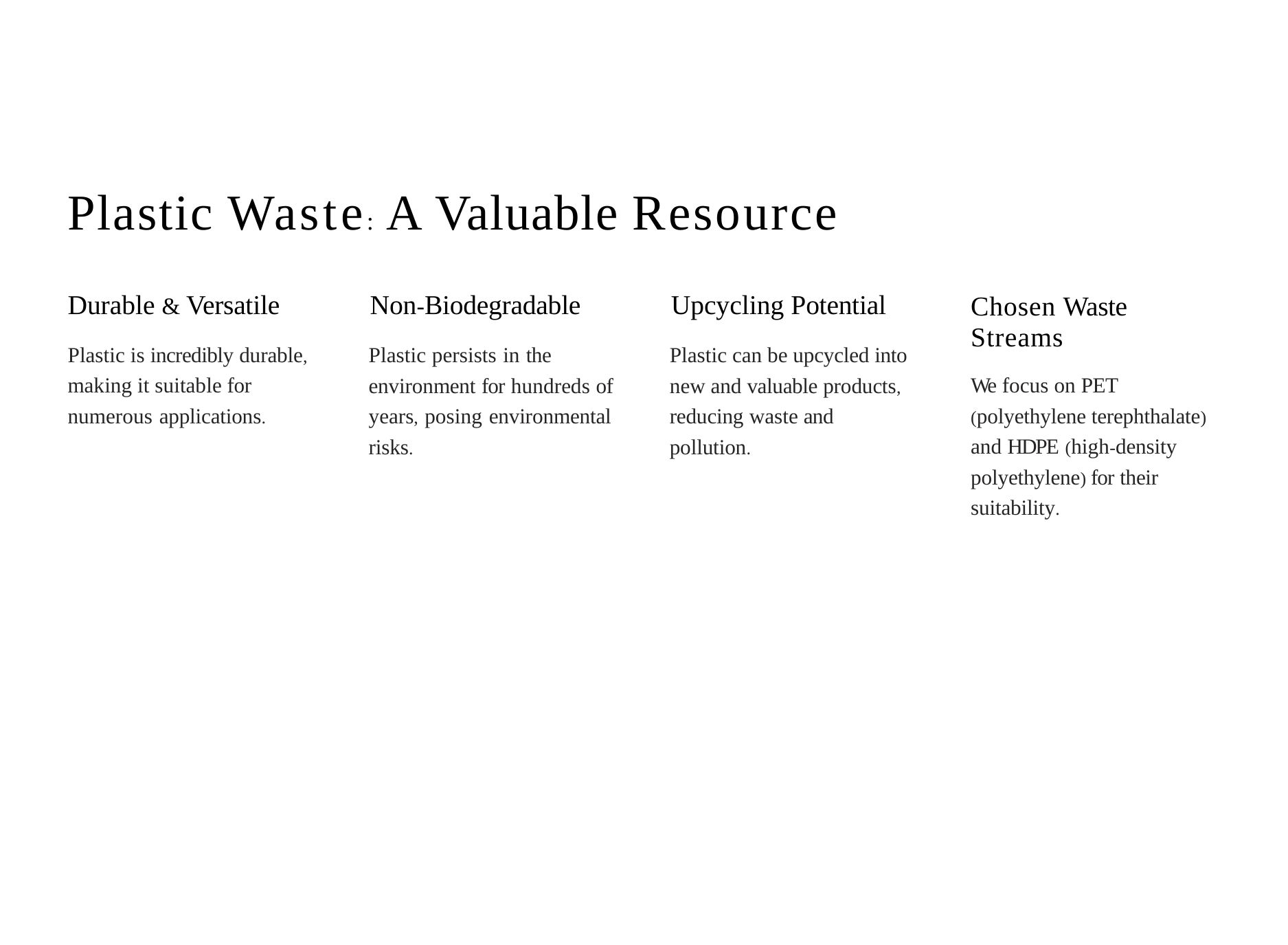

# Plastic Waste: A Valuable Resource
Durable & Versatile	Non-Biodegradable	Upcycling Potential

Chosen Waste Streams
Plastic is incredibly durable, making it suitable for numerous applications.
Plastic persists in the environment for hundreds of years, posing environmental risks.
Plastic can be upcycled into new and valuable products, reducing waste and pollution.
We focus on PET (polyethylene terephthalate) and HDPE (high-density polyethylene) for their suitability.